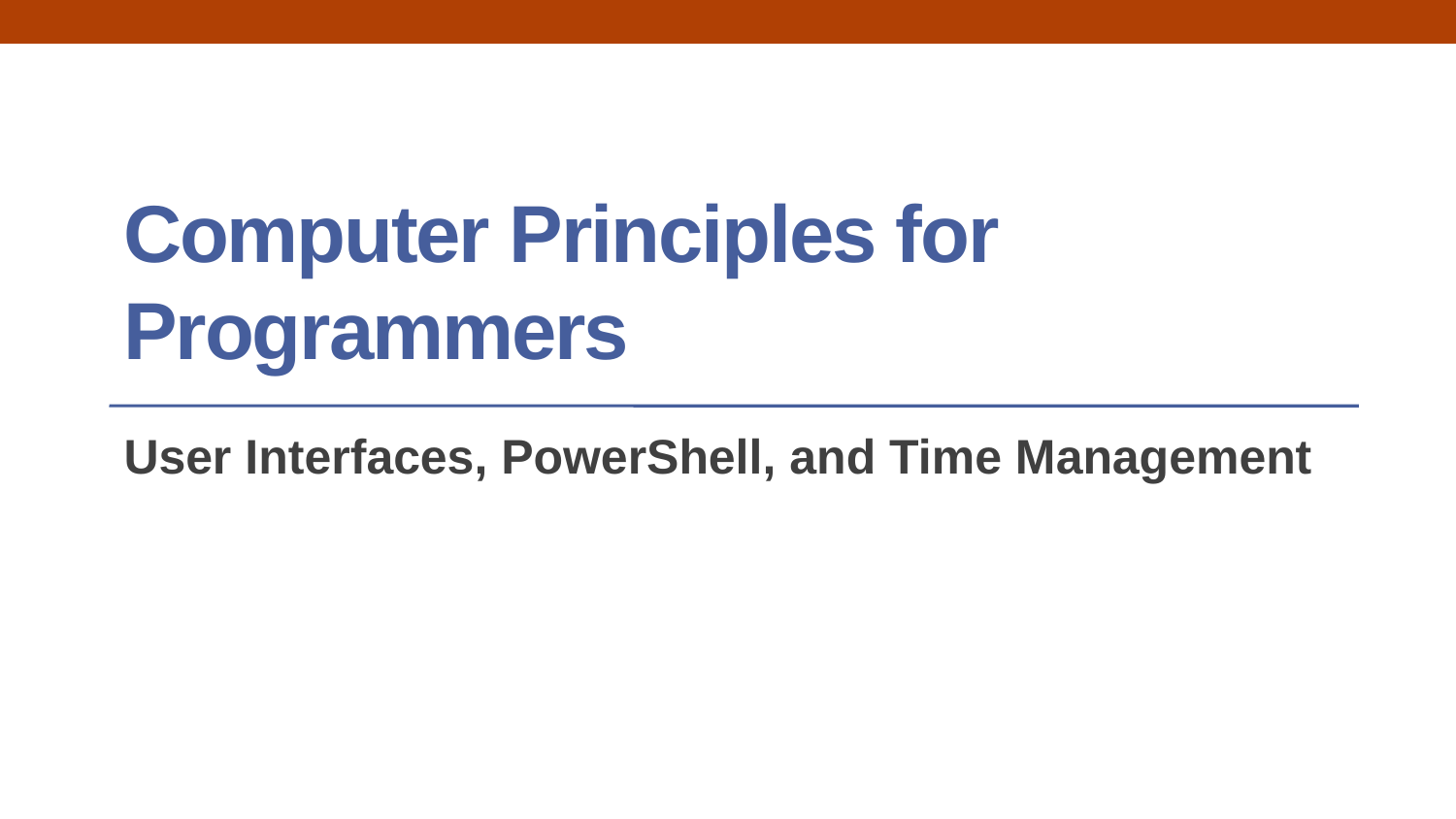

# Computer Principles for Programmers
User Interfaces, PowerShell, and Time Management